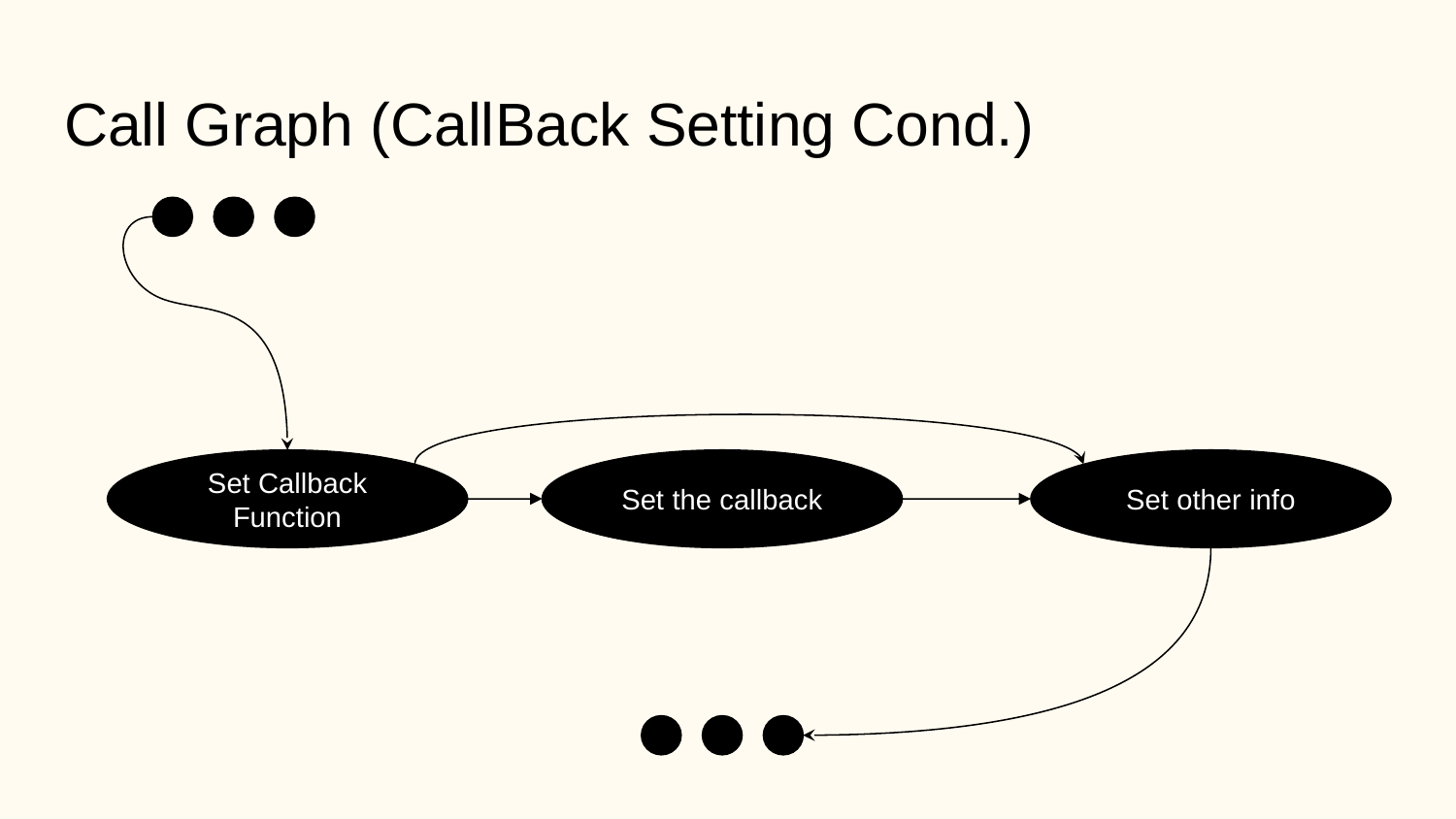

# Call Graph (CallBack Setting Cond.)

Set Callback Function
Set the callback
Set other info